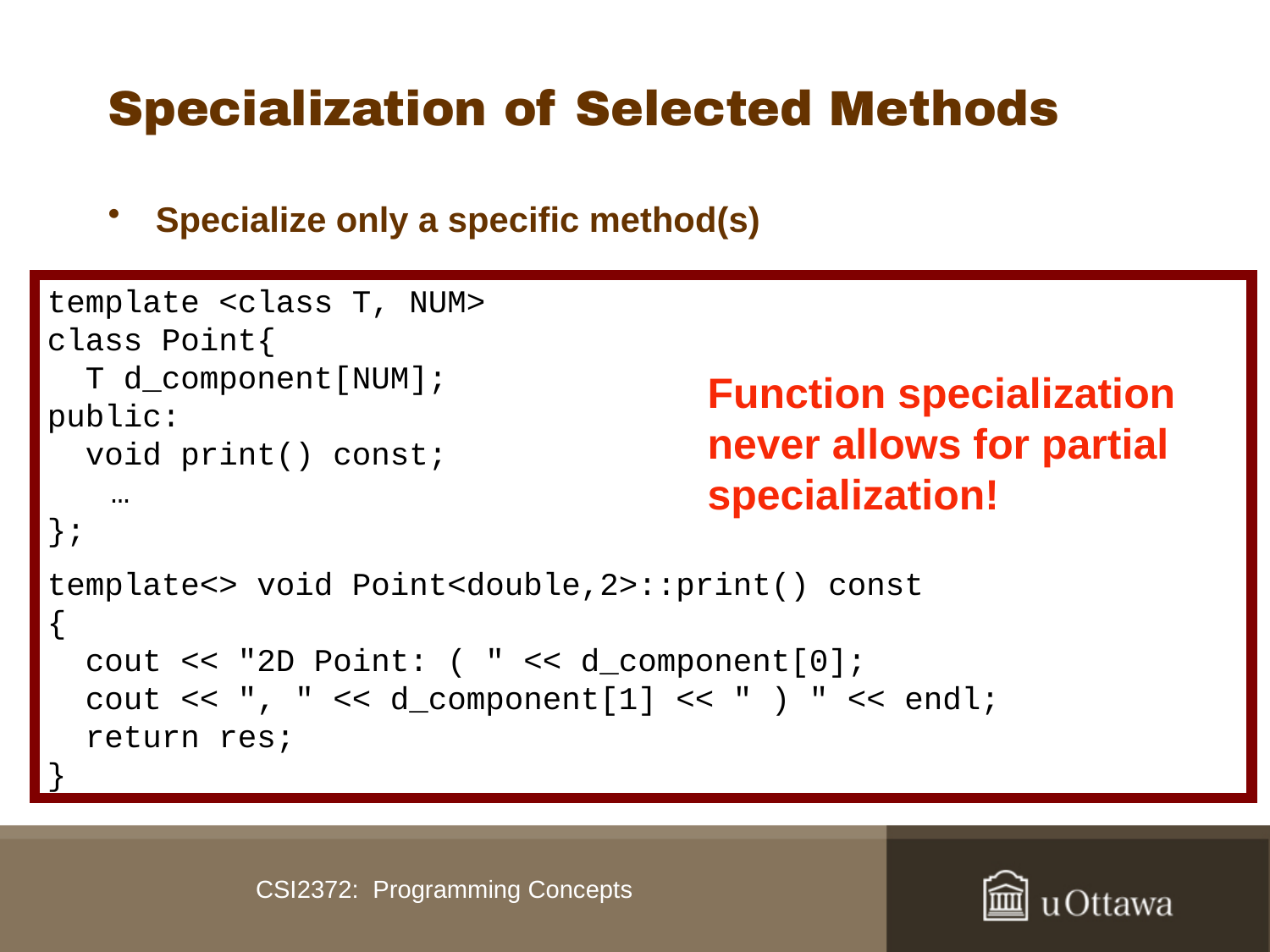

# Specialization of Selected Methods
Specialize only a specific method(s)‏
template <class T, NUM>
class Point{
  T d_component[NUM];
public:
  void print() const;
	…
};
template<> void Point<double,2>::print() const
{
  cout << "2D Point: ( " << d_component[0];
  cout << ", " << d_component[1] << " ) " << endl;
  return res;
}
Function specialization never allows for partial specialization!
CSI2372:  Programming Concepts